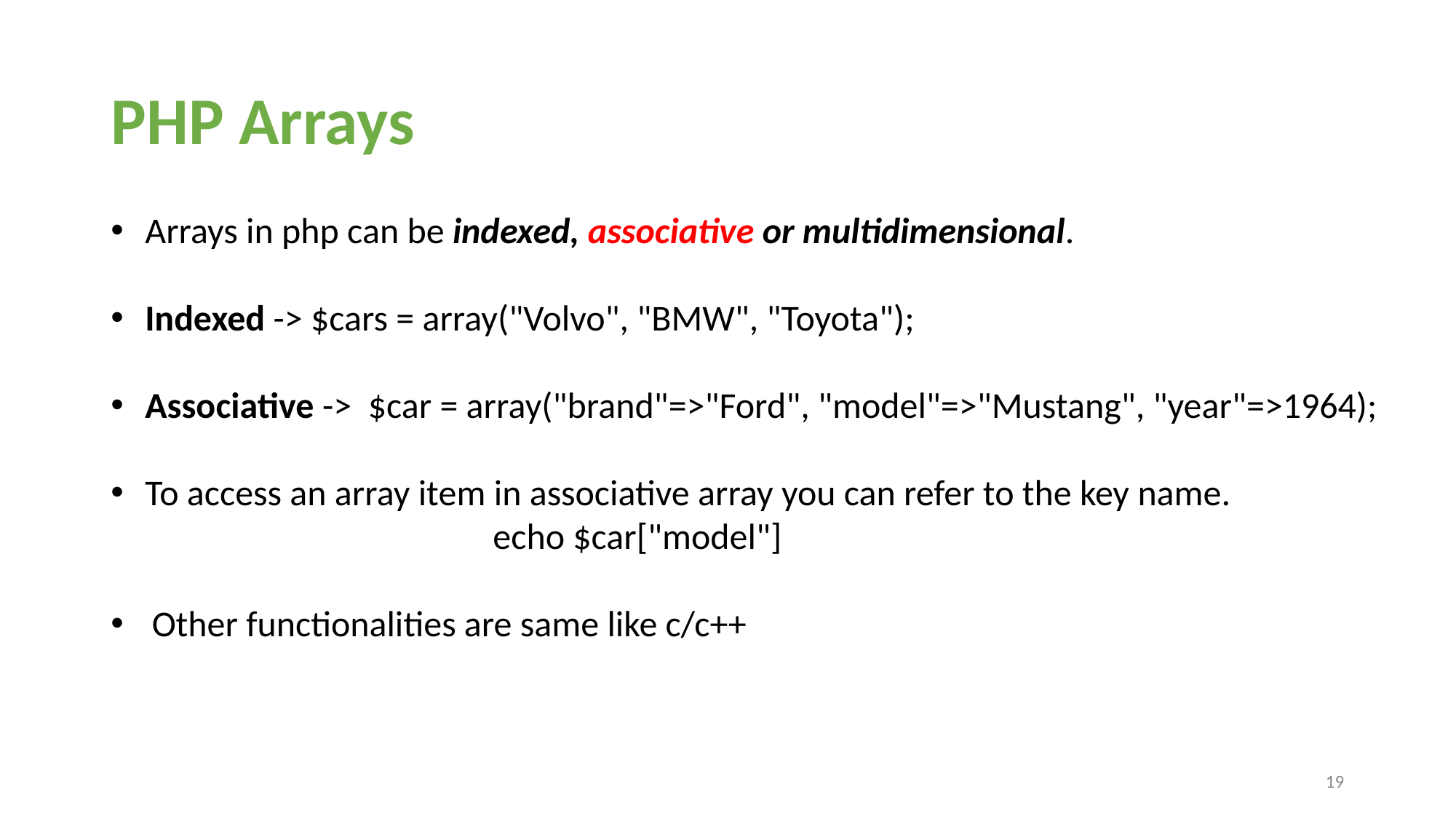

# PHP Arrays
Arrays in php can be indexed, associative or multidimensional.

Indexed -> $cars = array("Volvo", "BMW", "Toyota");

Associative ->  $car = array("brand"=>"Ford", "model"=>"Mustang", "year"=>1964);

To access an array item in associative array you can refer to the key name.
echo $car["model"]

Other functionalities are same like c/c++
19